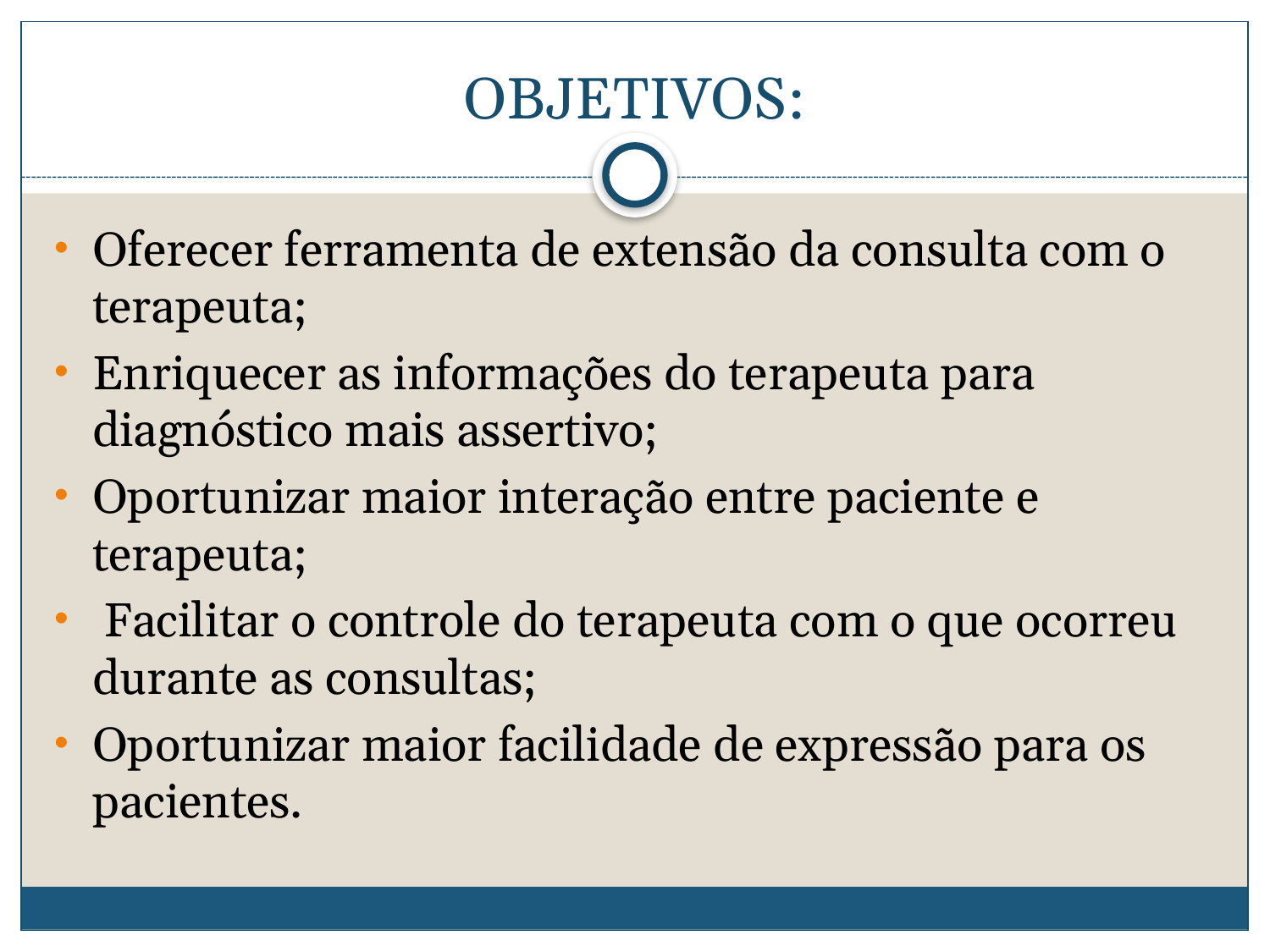

# OBJETIVOS:
Oferecer ferramenta de extensão da consulta com o terapeuta;
Enriquecer as informações do terapeuta para diagnóstico mais assertivo;
Oportunizar maior interação entre paciente e terapeuta;
 Facilitar o controle do terapeuta com o que ocorreu durante as consultas;
Oportunizar maior facilidade de expressão para os pacientes.